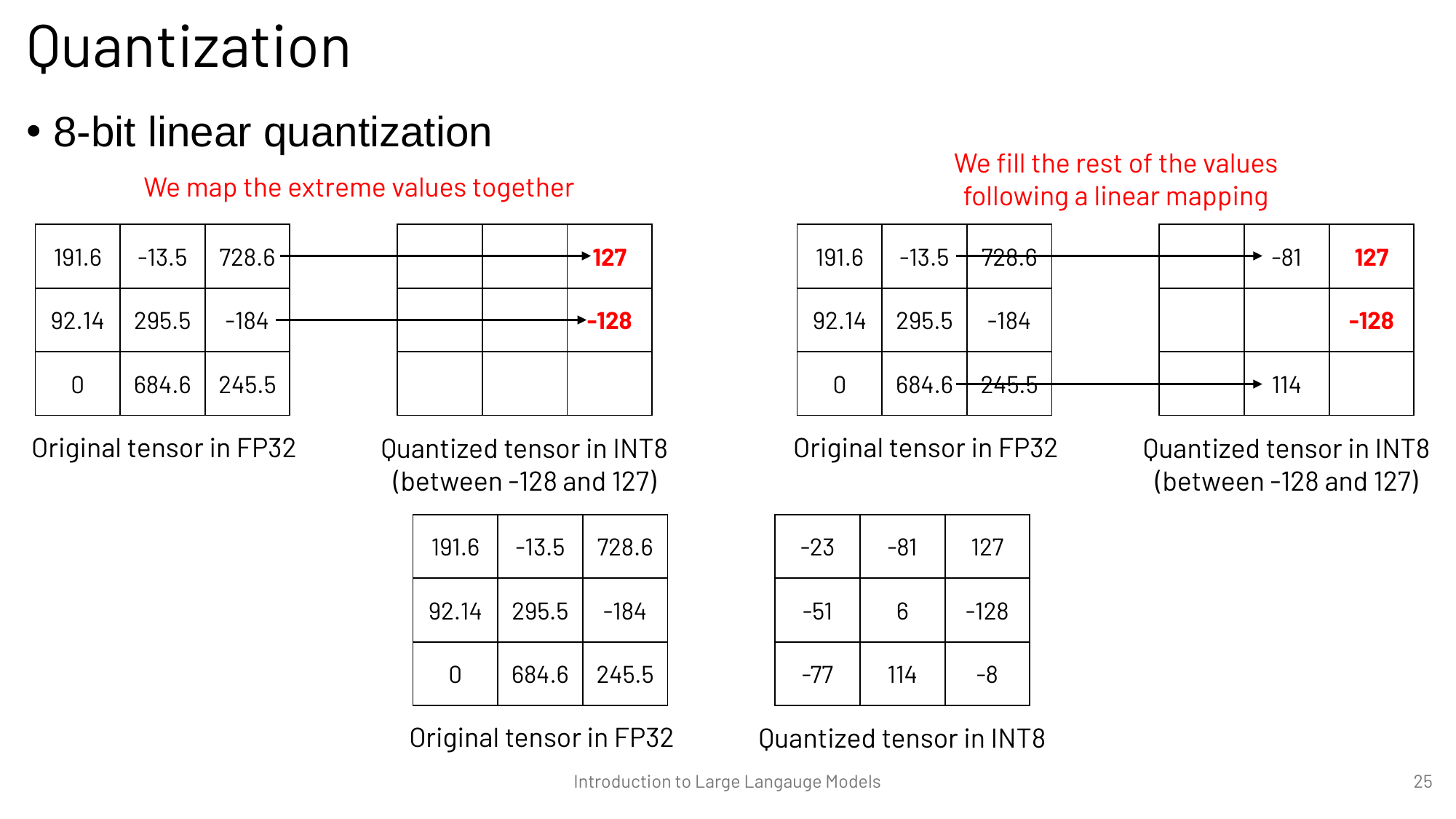

# Quantization
8-bit linear quantization
We fill the rest of the values following a linear mapping
We map the extreme values together
| 191.6 | -13.5 | 728.6 |
| --- | --- | --- |
| 92.14 | 295.5 | -184 |
| 0 | 684.6 | 245.5 |
|  | -81 | 127 |
| --- | --- | --- |
|  |  | -128 |
|  | 114 |  |
| 191.6 | -13.5 | 728.6 |
| --- | --- | --- |
| 92.14 | 295.5 | -184 |
| 0 | 684.6 | 245.5 |
|  |  | 127 |
| --- | --- | --- |
|  |  | -128 |
|  |  |  |
Original tensor in FP32
Original tensor in FP32
Quantized tensor in INT8
(between -128 and 127)
Quantized tensor in INT8
(between -128 and 127)
| 191.6 | -13.5 | 728.6 |
| --- | --- | --- |
| 92.14 | 295.5 | -184 |
| 0 | 684.6 | 245.5 |
| -23 | -81 | 127 |
| --- | --- | --- |
| -51 | 6 | -128 |
| -77 | 114 | -8 |
Original tensor in FP32
Quantized tensor in INT8
Introduction to Large Langauge Models
25